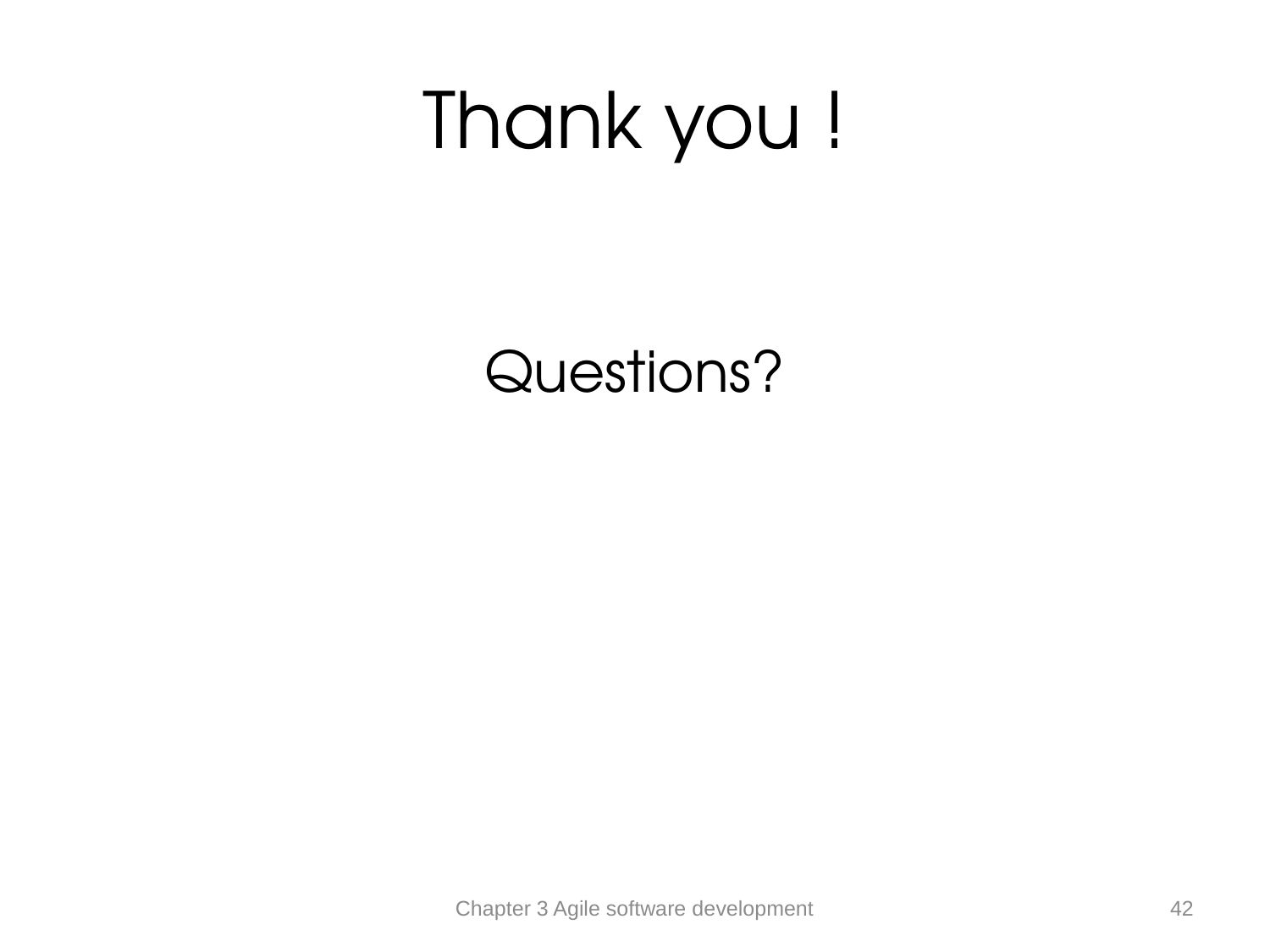

# Thank you !
Questions?
Chapter 3 Agile software development
42